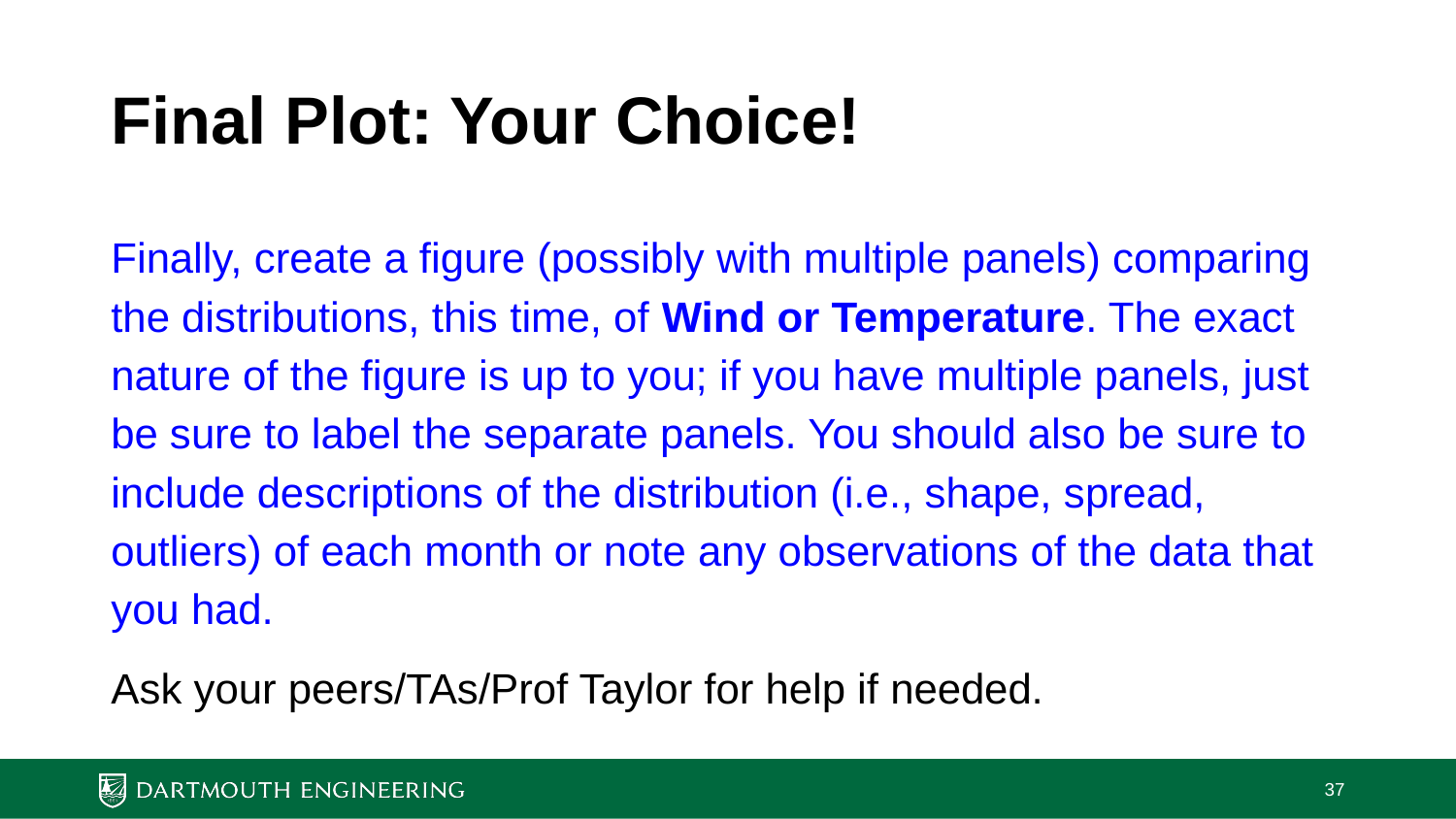

# Final Plot: Your Choice!
Finally, create a figure (possibly with multiple panels) comparing the distributions, this time, of Wind or Temperature. The exact nature of the figure is up to you; if you have multiple panels, just be sure to label the separate panels. You should also be sure to include descriptions of the distribution (i.e., shape, spread, outliers) of each month or note any observations of the data that you had.
Ask your peers/TAs/Prof Taylor for help if needed.
37